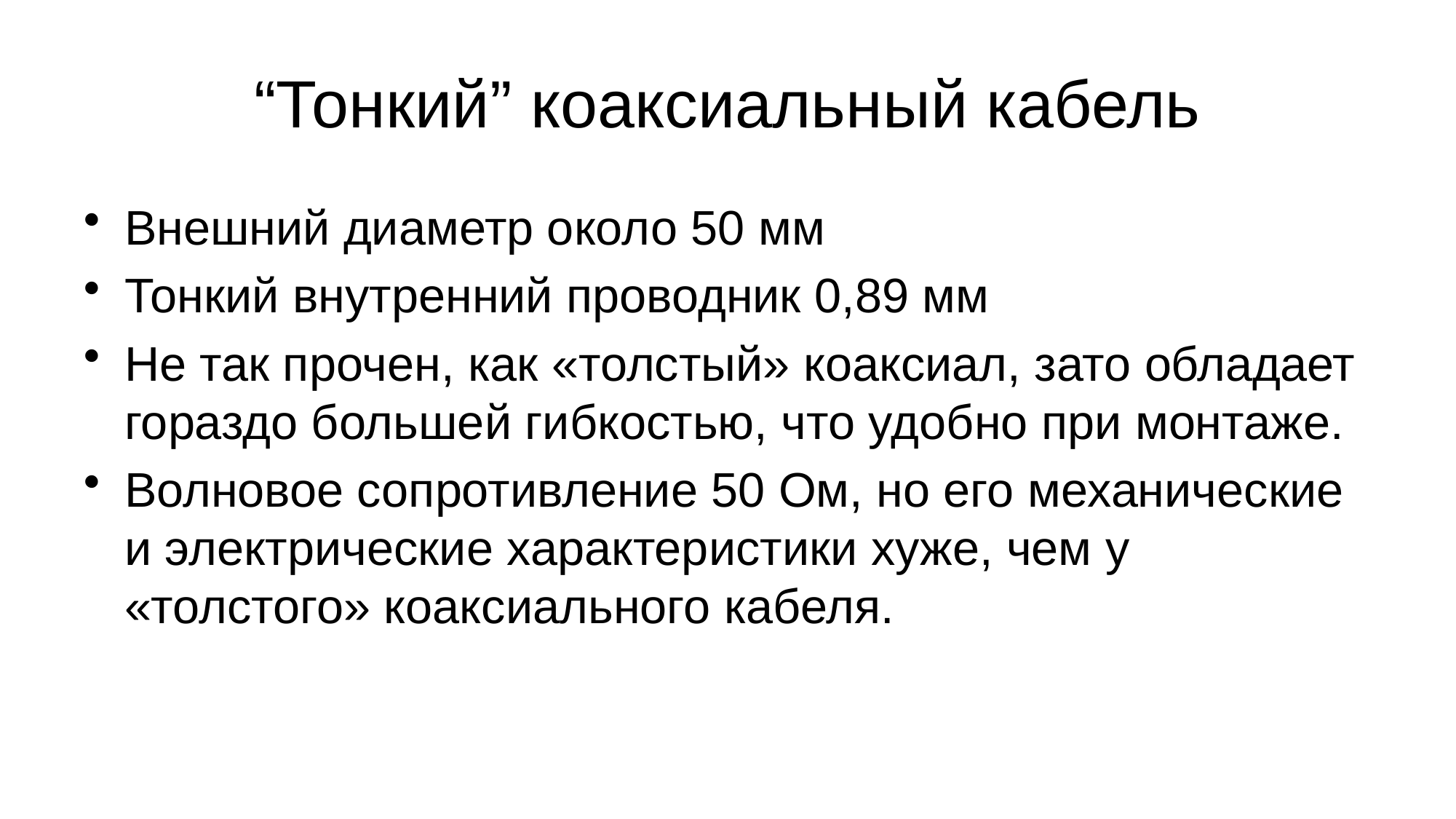

# “Тонкий” коаксиальный кабель
Внешний диаметр около 50 мм
Тонкий внутренний проводник 0,89 мм
Не так прочен, как «толстый» коаксиал, зато обладает гораздо большей гибкостью, что удобно при монтаже.
Волновое сопротивление 50 Ом, но его механические и электрические характеристики хуже, чем у «толстого» коаксиального кабеля.